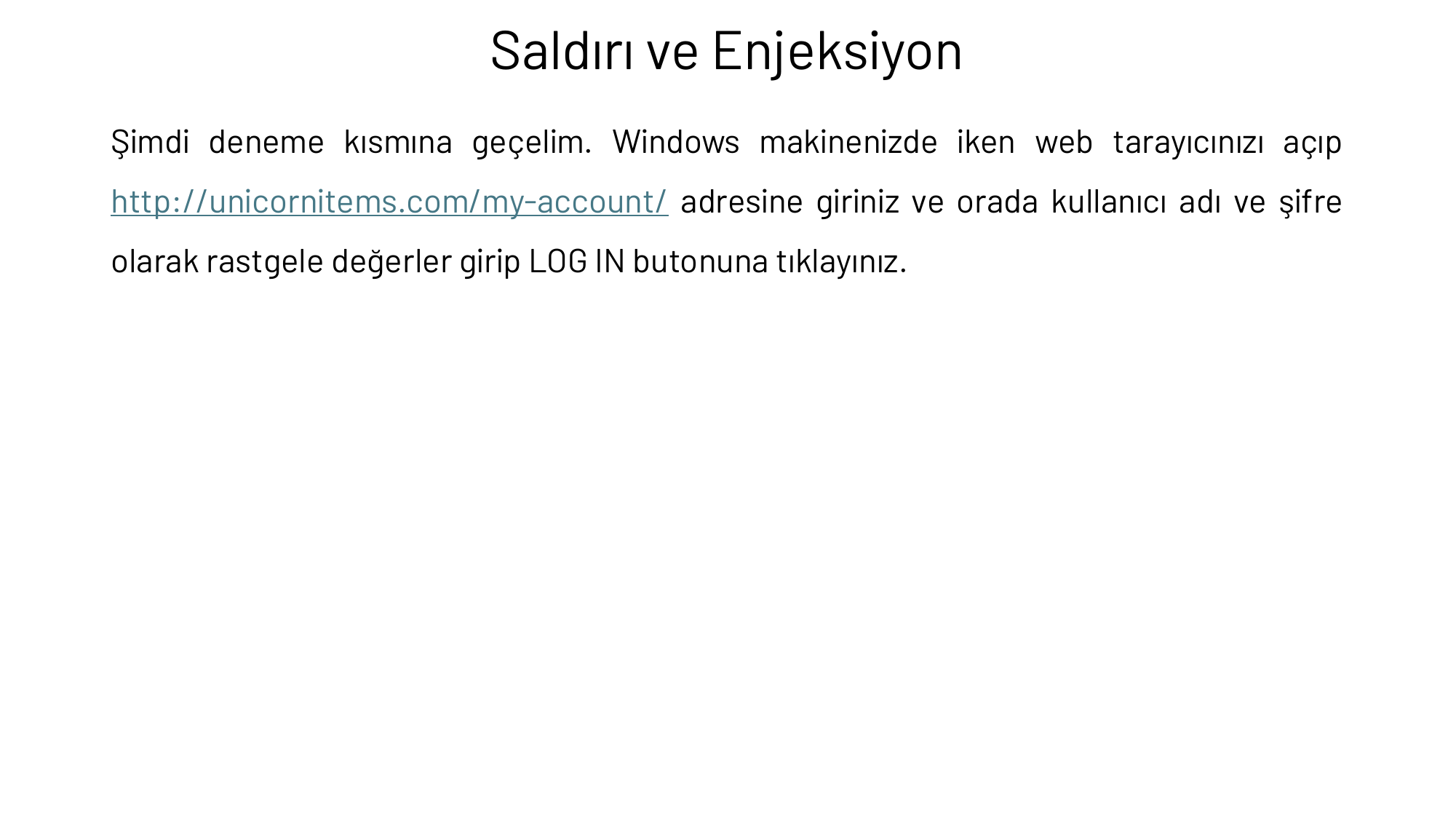

# Saldırı ve Enjeksiyon
Şimdi deneme kısmına geçelim. Windows makinenizde iken web tarayıcınızı açıp http://unicornitems.com/my-account/ adresine giriniz ve orada kullanıcı adı ve şifre olarak rastgele değerler girip LOG IN butonuna tıklayınız.